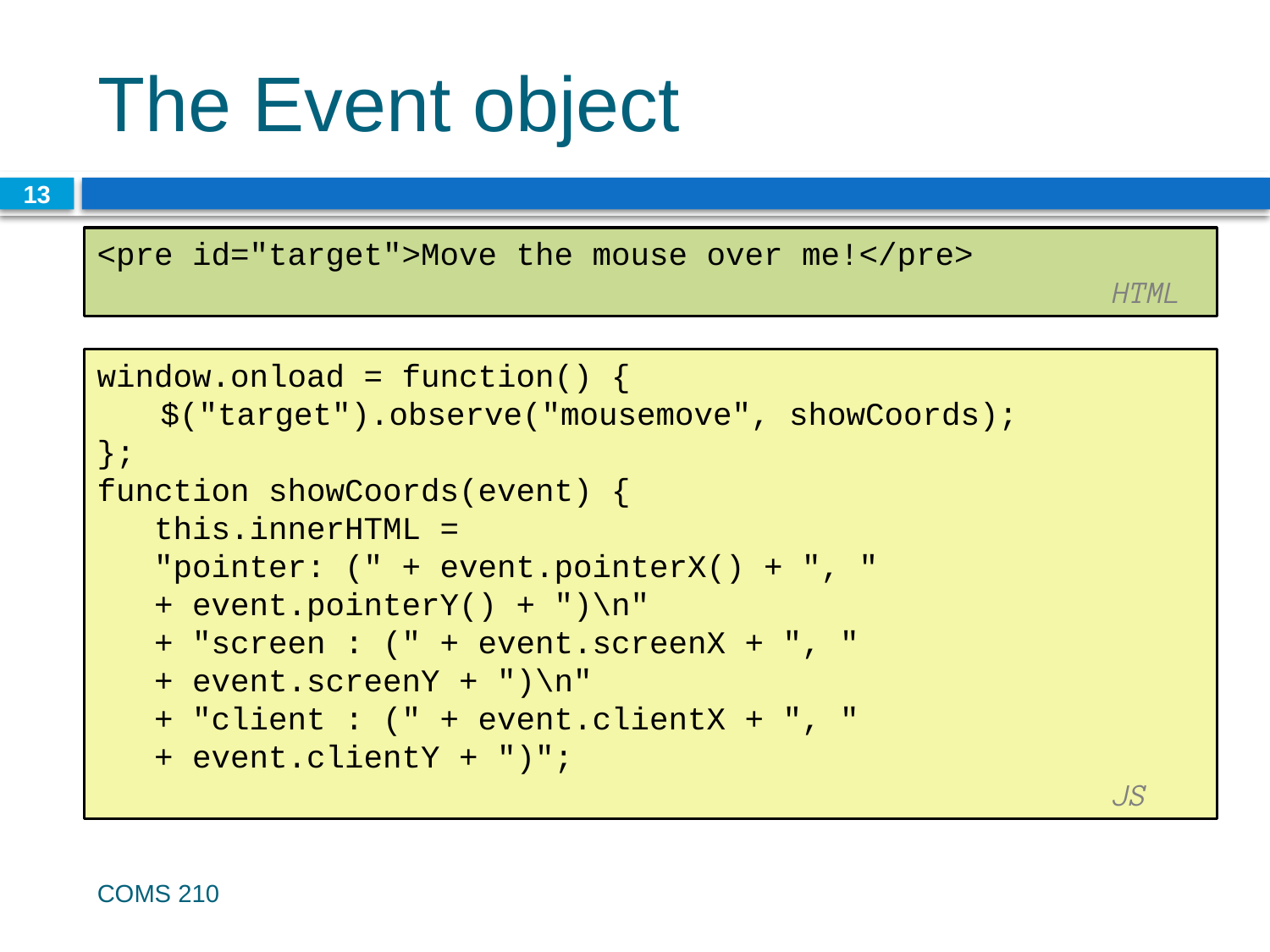

# The Event object
13
<pre id="target">Move the mouse over me!</pre>							 			HTML
window.onload = function() {
$("target").observe("mousemove", showCoords);
};
function showCoords(event) {
   this.innerHTML =
   "pointer: (" + event.pointerX() + ", "
   + event.pointerY() + ")\n"
   + "screen : (" + event.screenX + ", "
   + event.screenY + ")\n"
   + "client : (" + event.clientX + ", "
   + event.clientY + ")";			         			  						JS
COMS 210